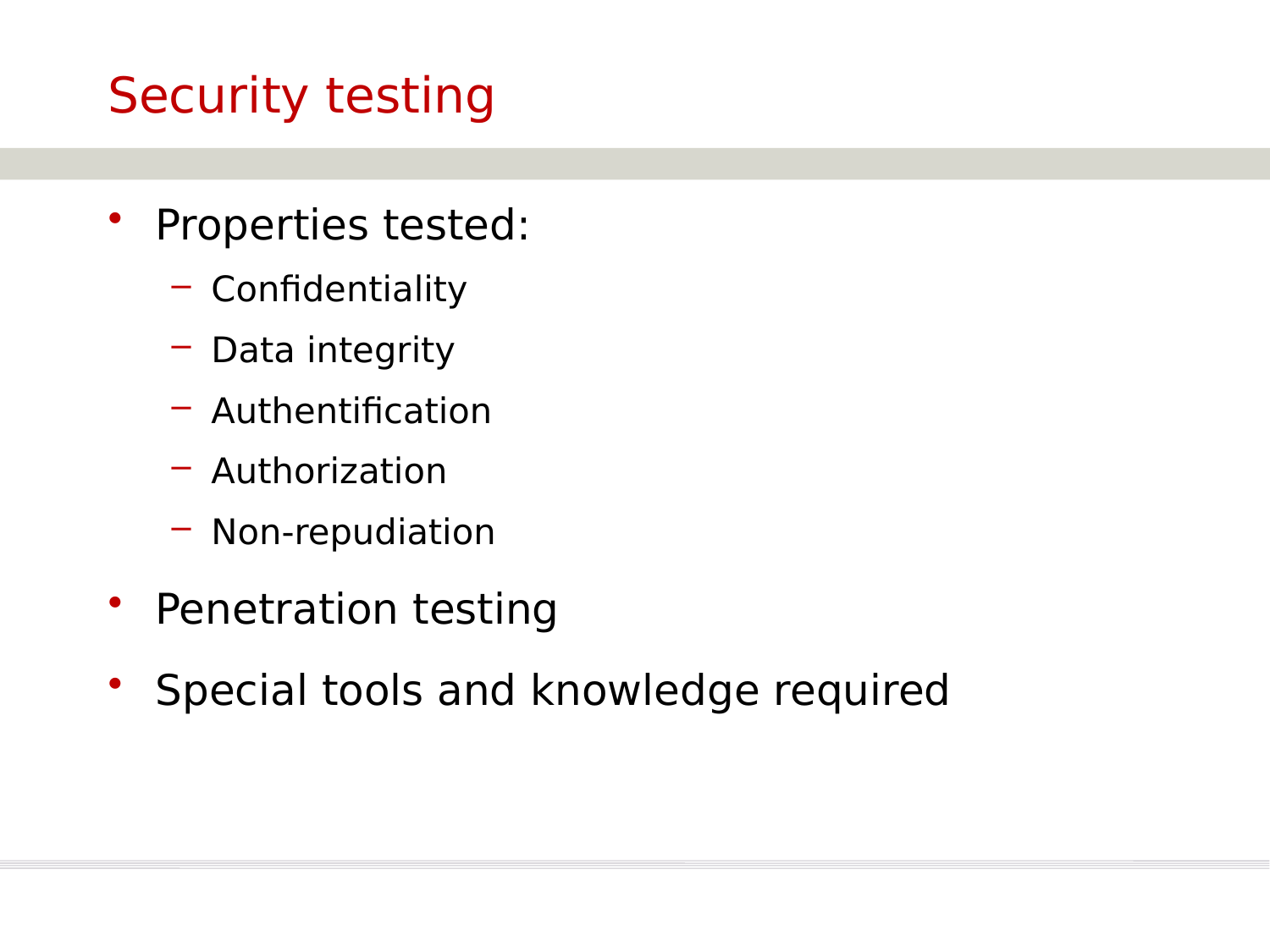

Security testing
Properties tested:
Confidentiality
Data integrity
Authentification
Authorization
Non-repudiation
Penetration testing
Special tools and knowledge required